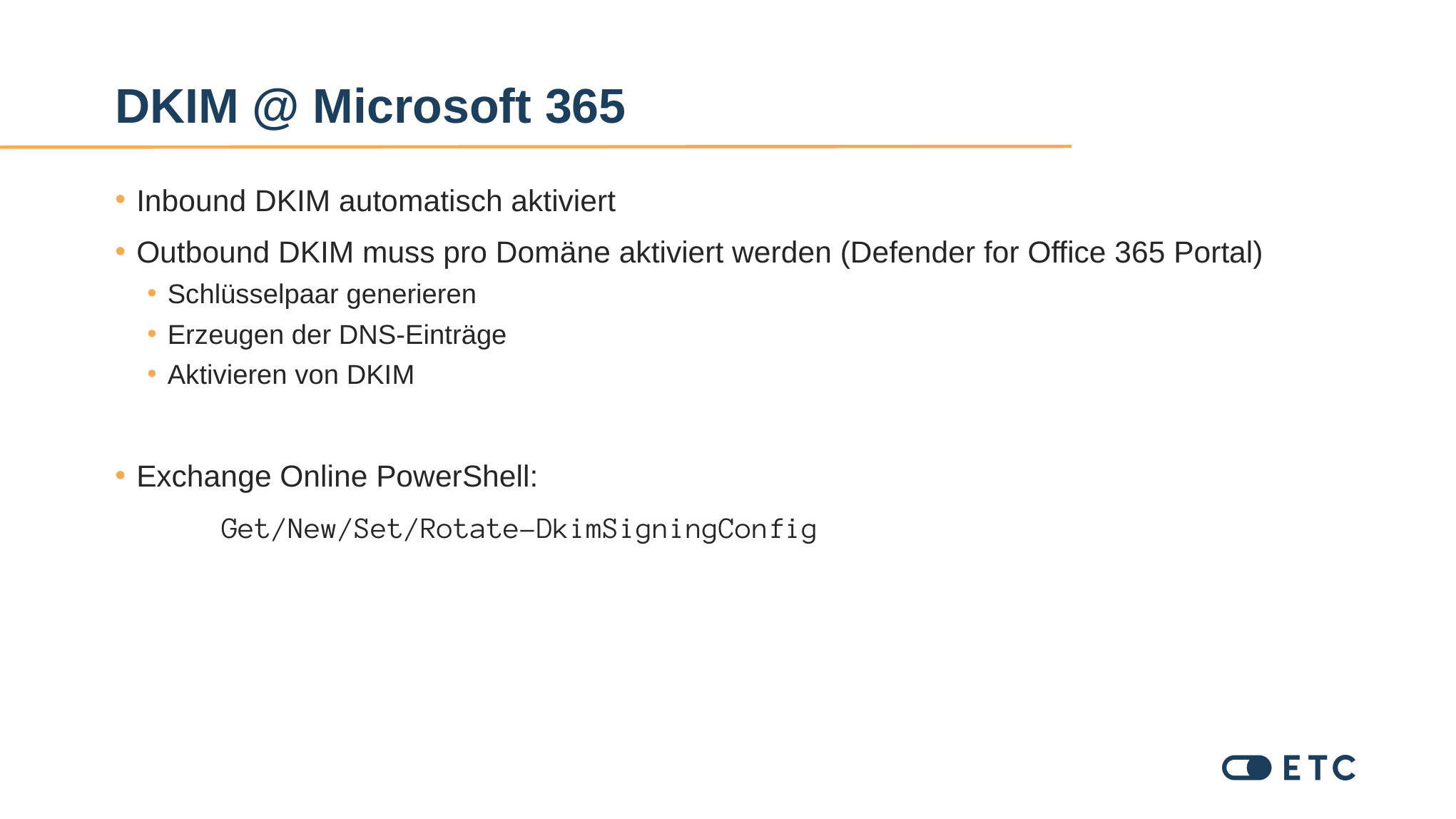

# DKIM @ Microsoft 365
Inbound DKIM automatisch aktiviert
Outbound DKIM muss pro Domäne aktiviert werden (Defender for Office 365 Portal)
Schlüsselpaar generieren
Erzeugen der DNS-Einträge
Aktivieren von DKIM

Exchange Online PowerShell:
	Get/New/Set/Rotate-DkimSigningConfig